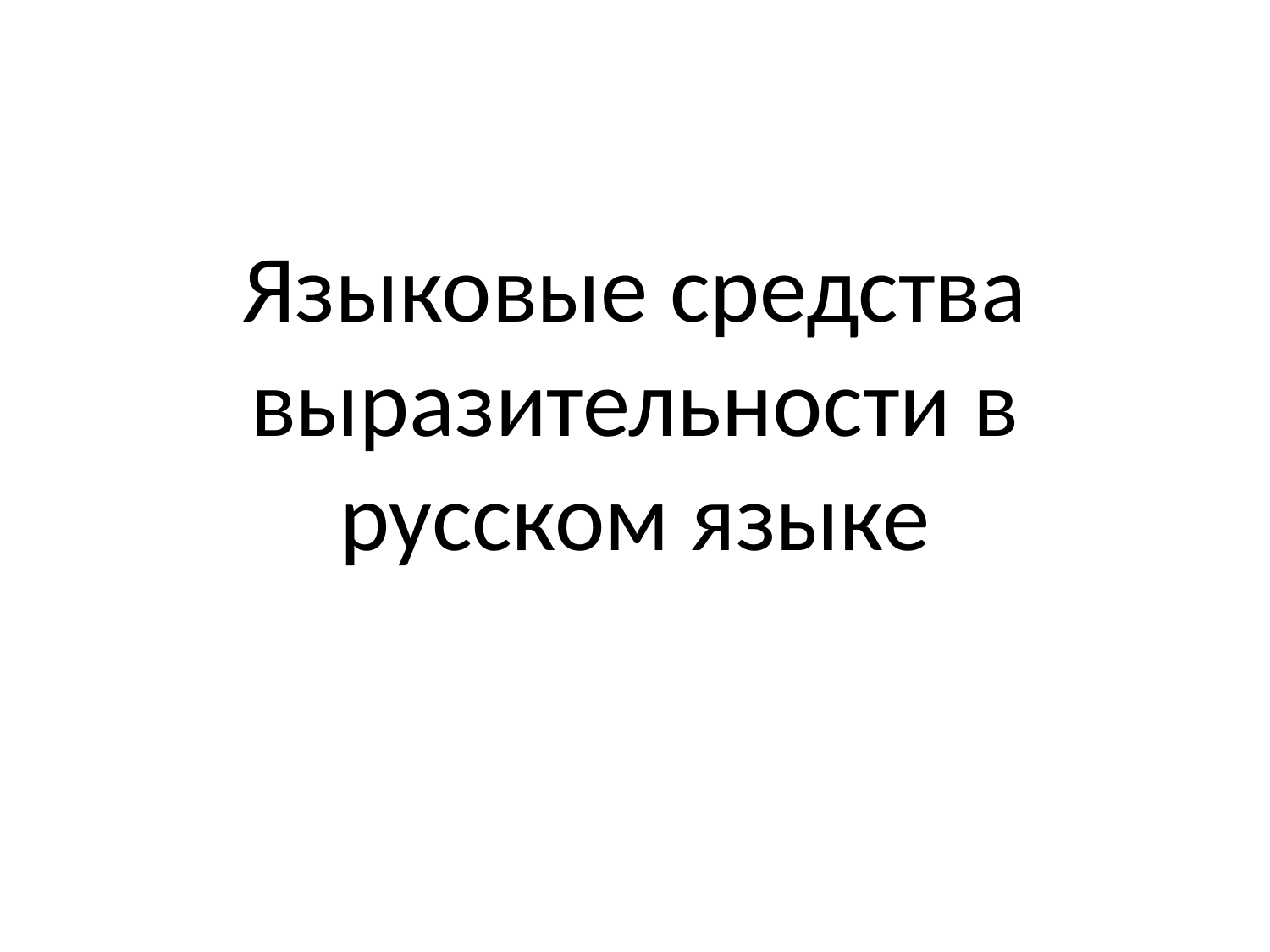

# Языковые средства выразительности в русском языке